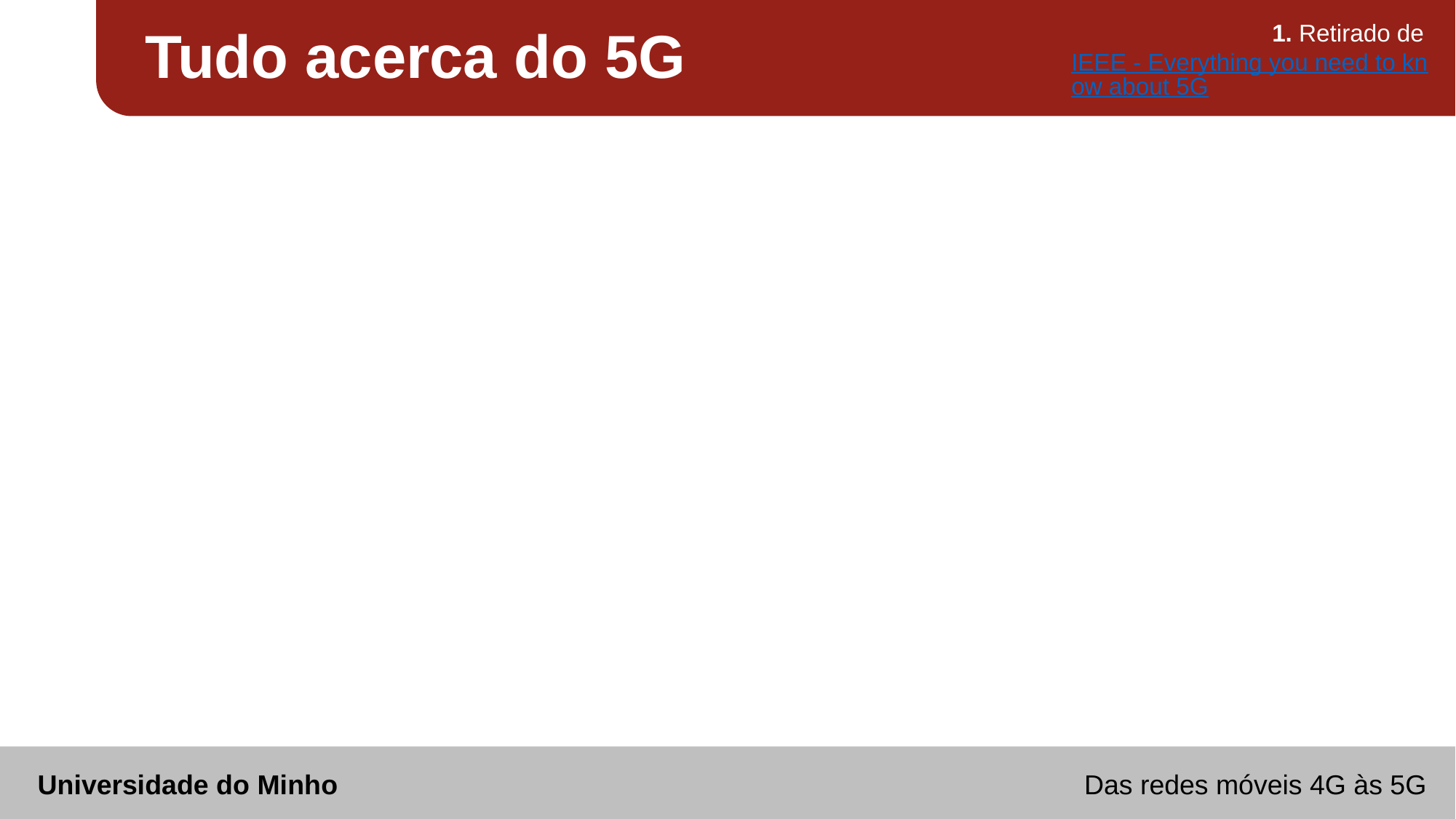

Tudo acerca do 5G
1. Retirado de IEEE - Everything you need to know about 5G

Universidade do Minho                                                                                                  Das redes móveis 4G às 5G